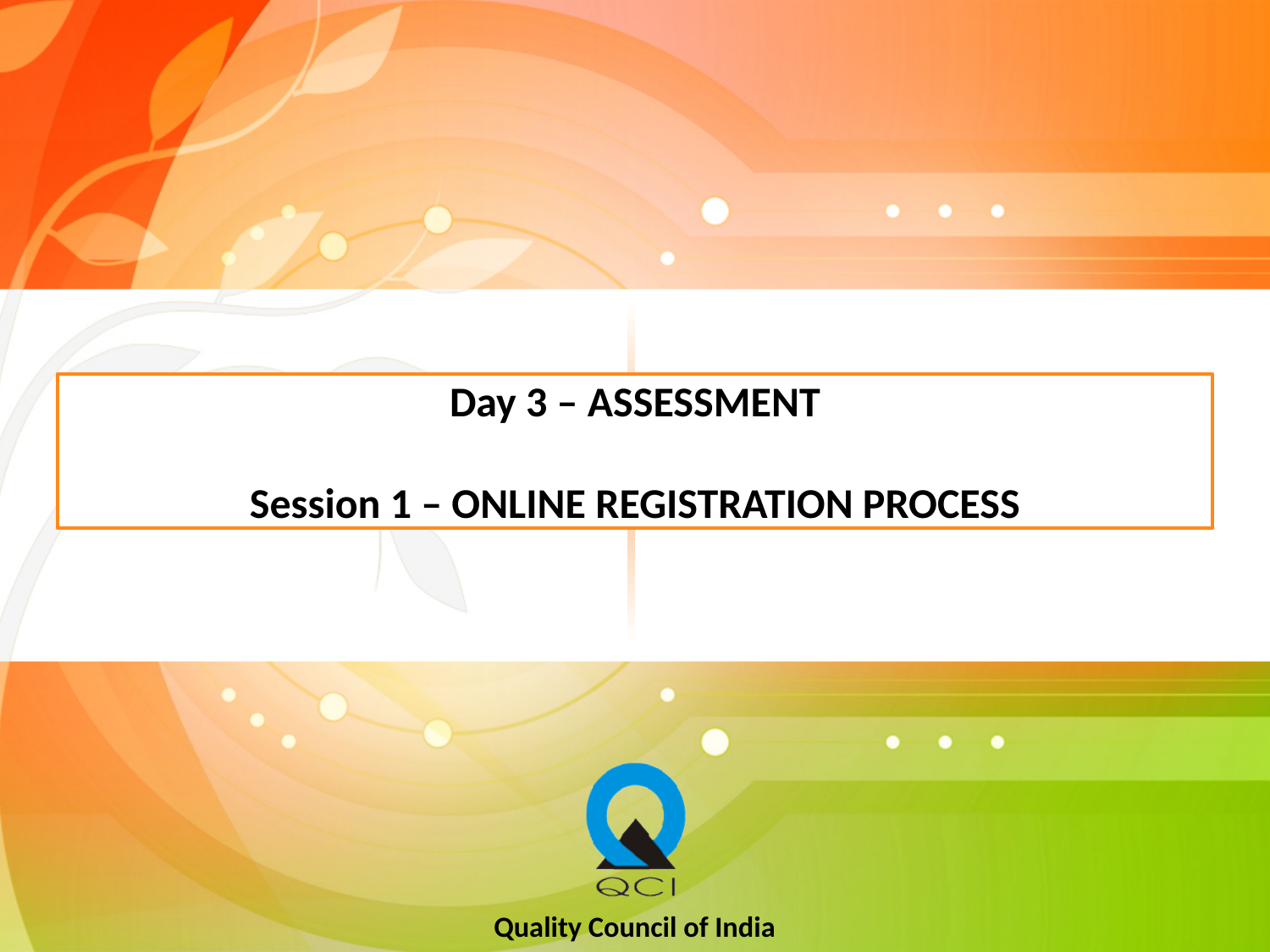

# Day 3 – ASSESSMENT Session 1 – ONLINE REGISTRATION PROCESS